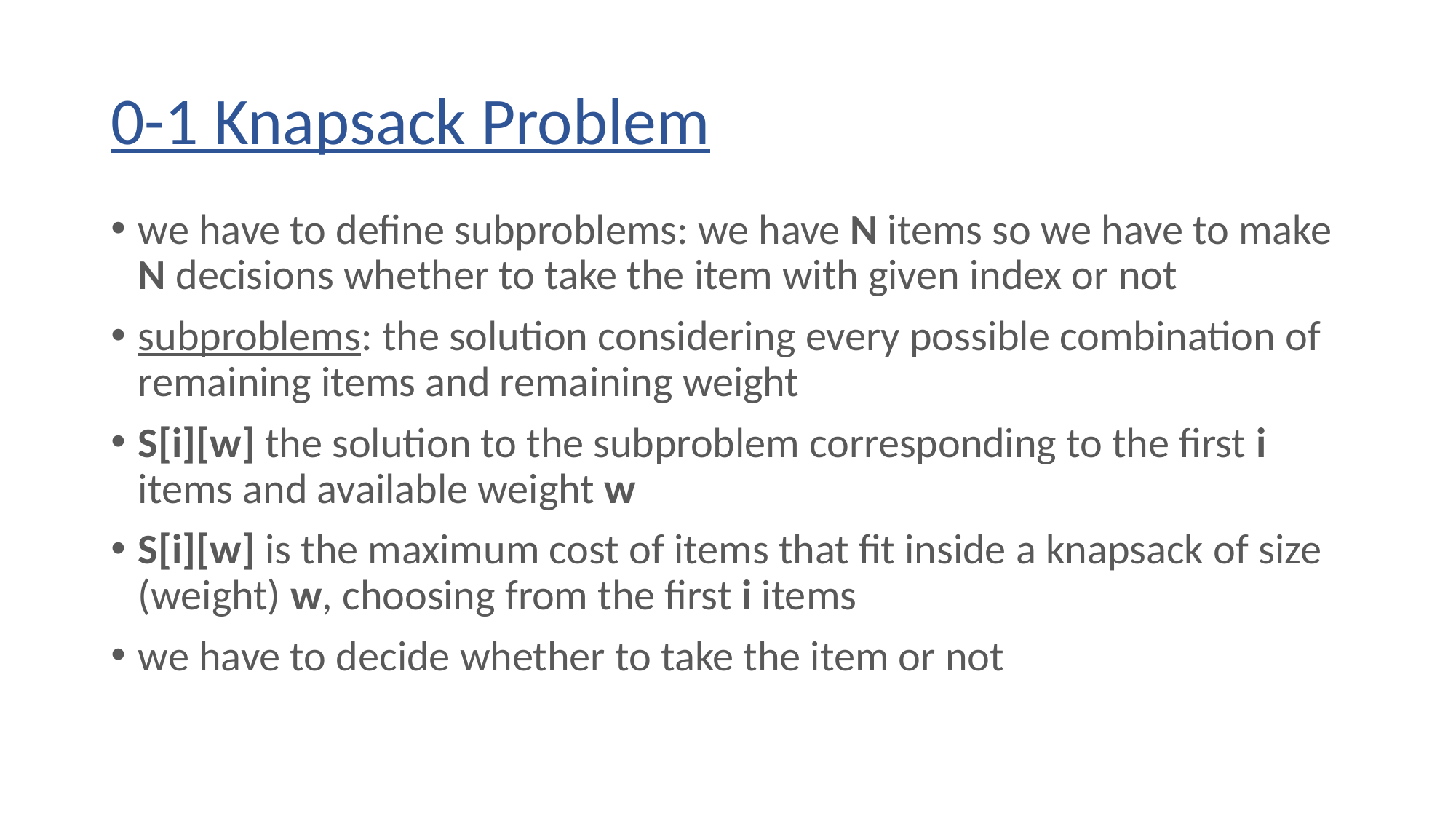

# 0-1 Knapsack Problem
we have to define subproblems: we have N items so we have to make N decisions whether to take the item with given index or not
subproblems: the solution considering every possible combination of remaining items and remaining weight
S[i][w] the solution to the subproblem corresponding to the first i items and available weight w
S[i][w] is the maximum cost of items that fit inside a knapsack of size (weight) w, choosing from the first i items
we have to decide whether to take the item or not